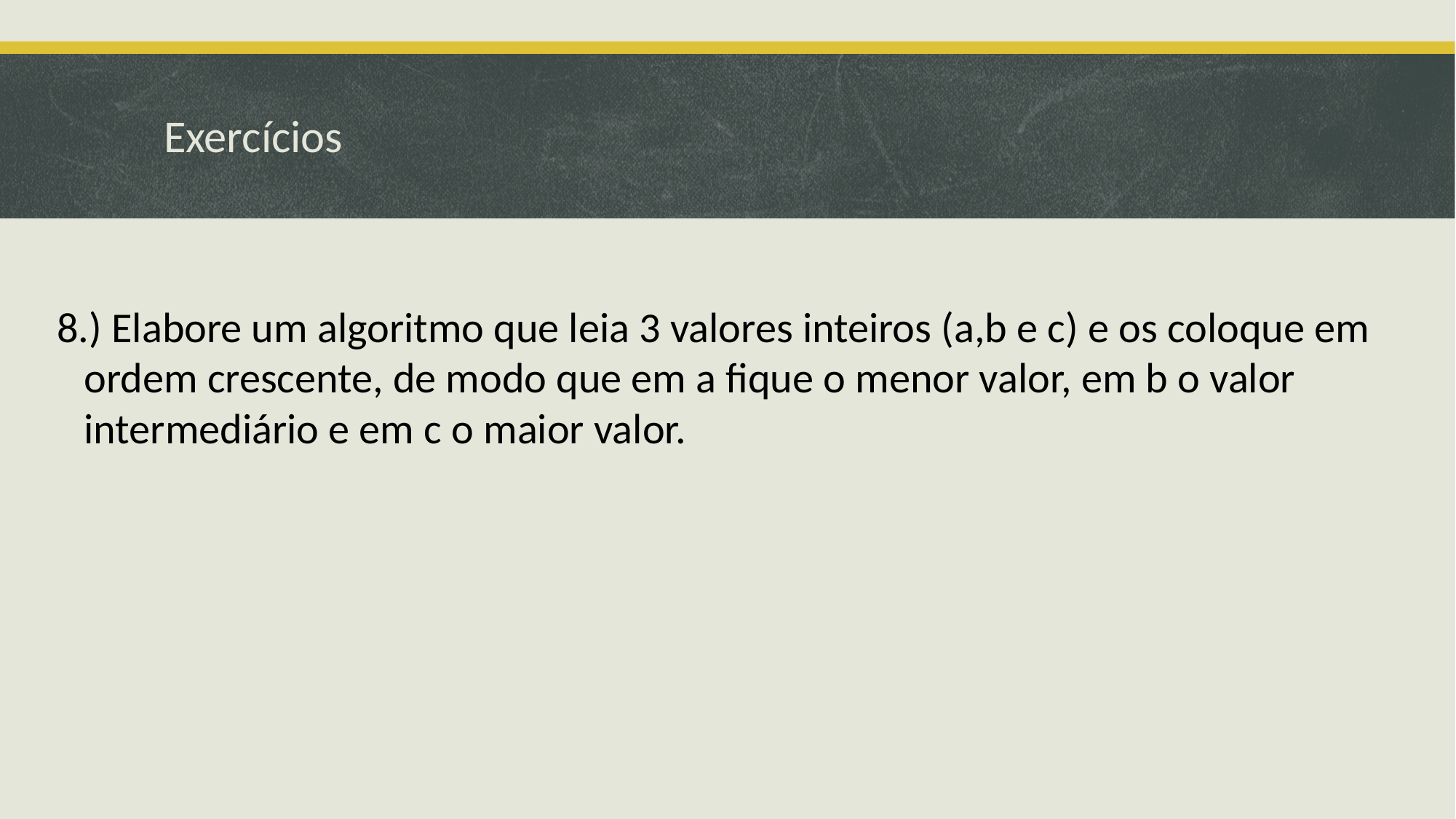

# Exercícios
8.) Elabore um algoritmo que leia 3 valores inteiros (a,b e c) e os coloque em ordem crescente, de modo que em a fique o menor valor, em b o valor intermediário e em c o maior valor.